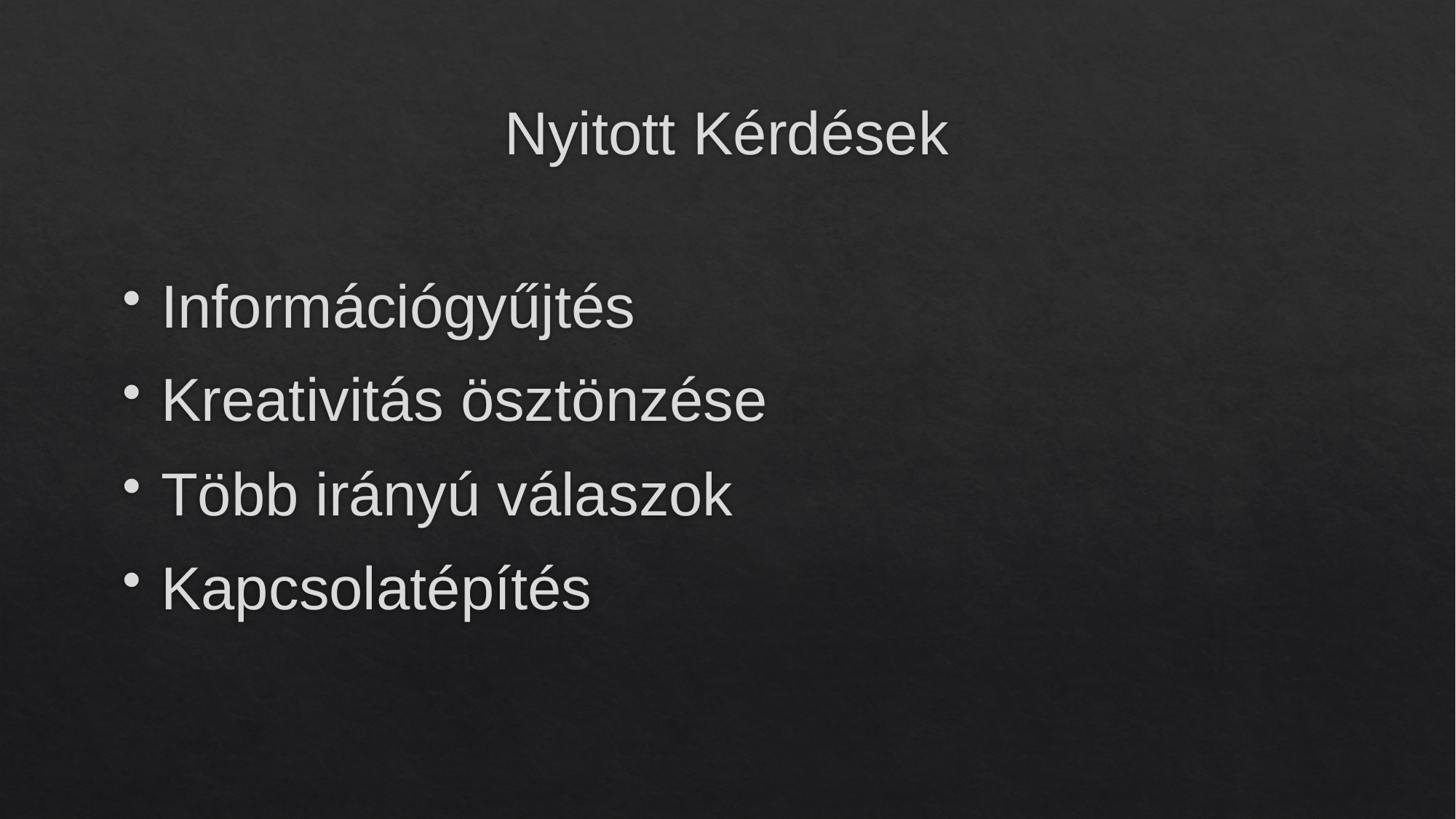

# Nyitott Kérdések
Információgyűjtés
Kreativitás ösztönzése
Több irányú válaszok
Kapcsolatépítés